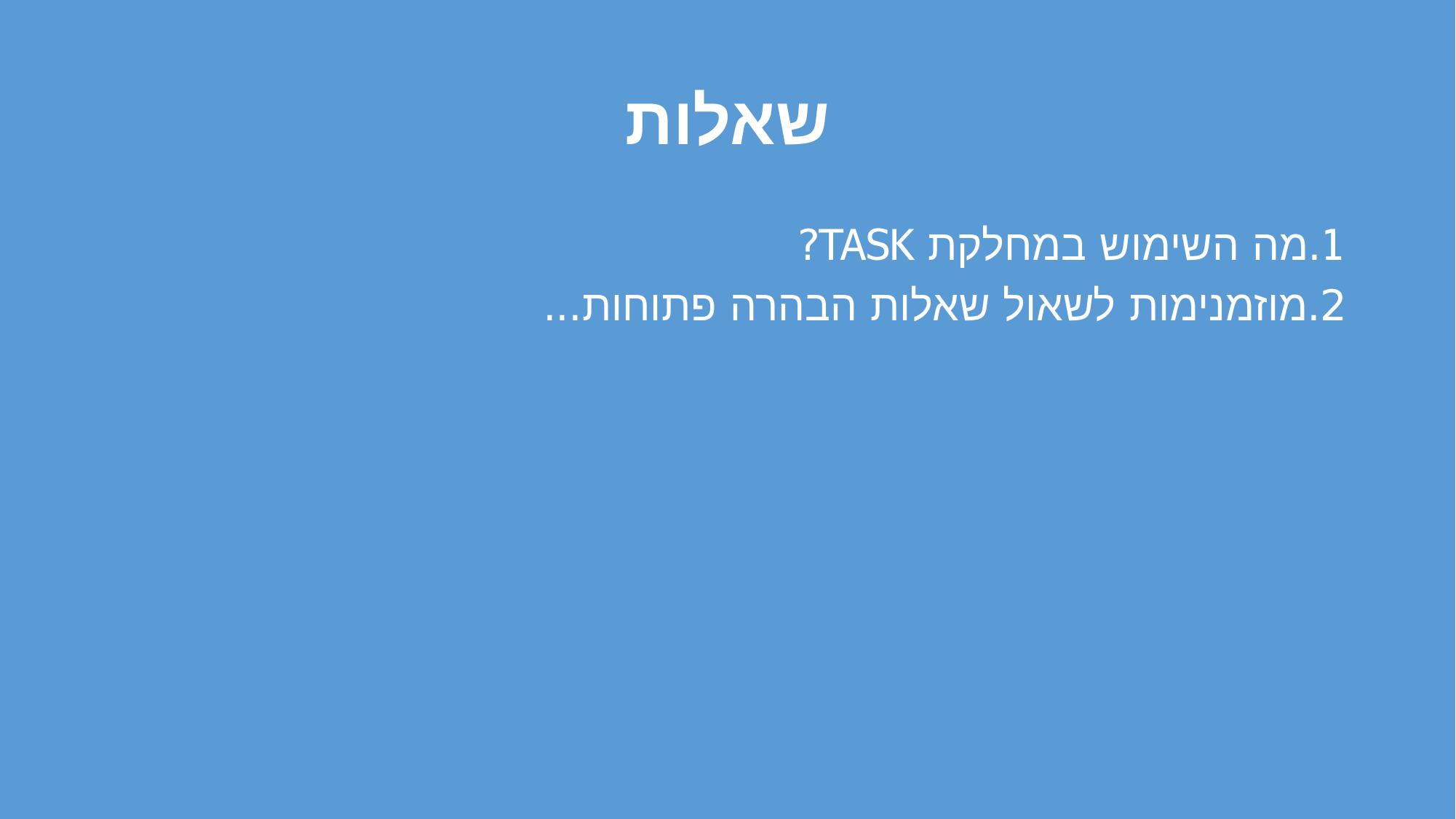

# שאלות
1.מה השימוש במחלקת TASK?
2.מוזמנימות לשאול שאלות הבהרה פתוחות...